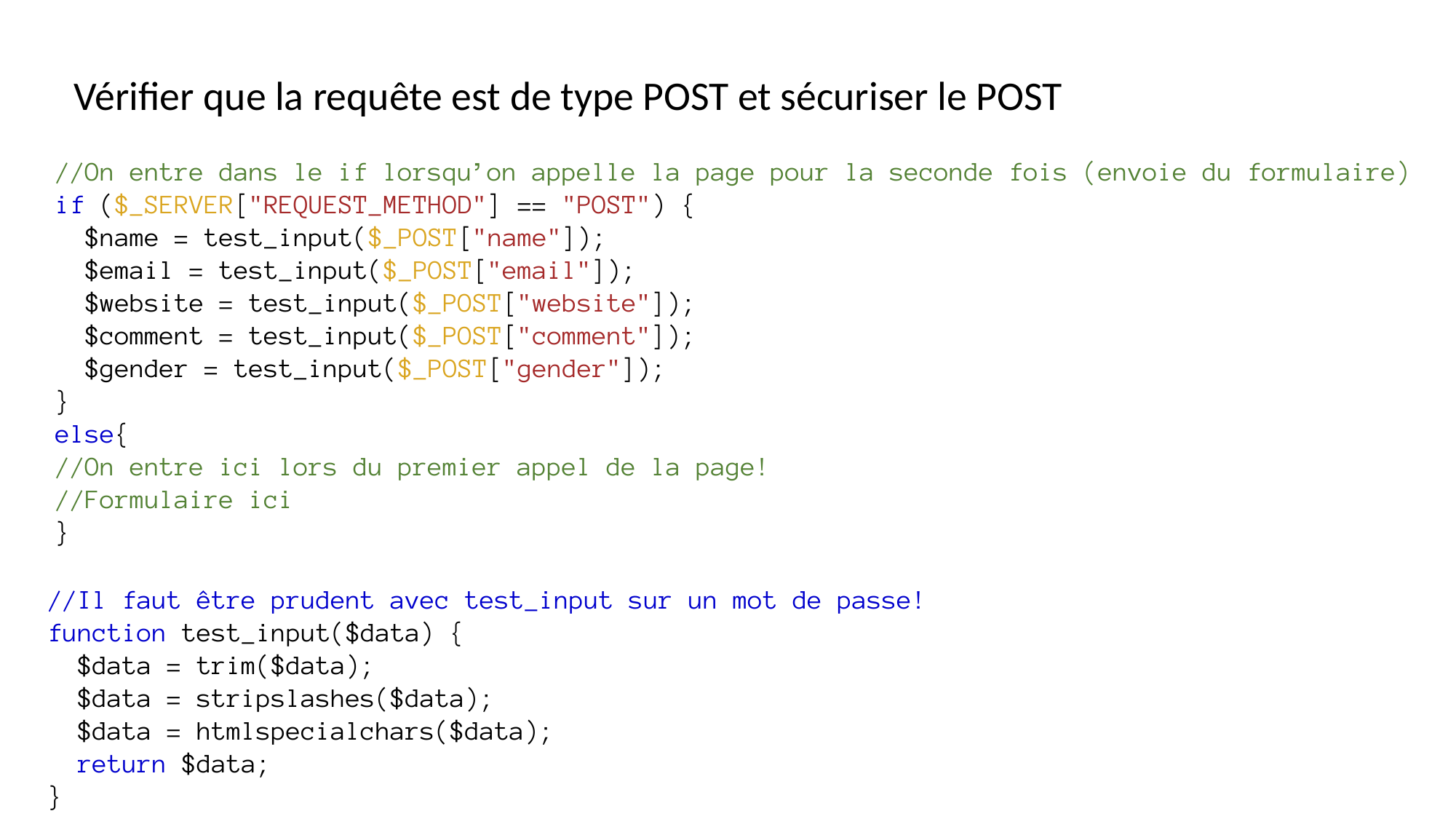

# Vérifier que la requête est de type POST et sécuriser le POST
//On entre dans le if lorsqu’on appelle la page pour la seconde fois (envoie du formulaire)
if ($_SERVER["REQUEST_METHOD"] == "POST") {
  $name = test_input($_POST["name"]);
  $email = test_input($_POST["email"]);
  $website = test_input($_POST["website"]);
  $comment = test_input($_POST["comment"]);
  $gender = test_input($_POST["gender"]);
}
else{
//On entre ici lors du premier appel de la page!
//Formulaire ici
}

//Il faut être prudent avec test_input sur un mot de passe!
function test_input($data) {
  $data = trim($data);
  $data = stripslashes($data);
  $data = htmlspecialchars($data);
  return $data;
}